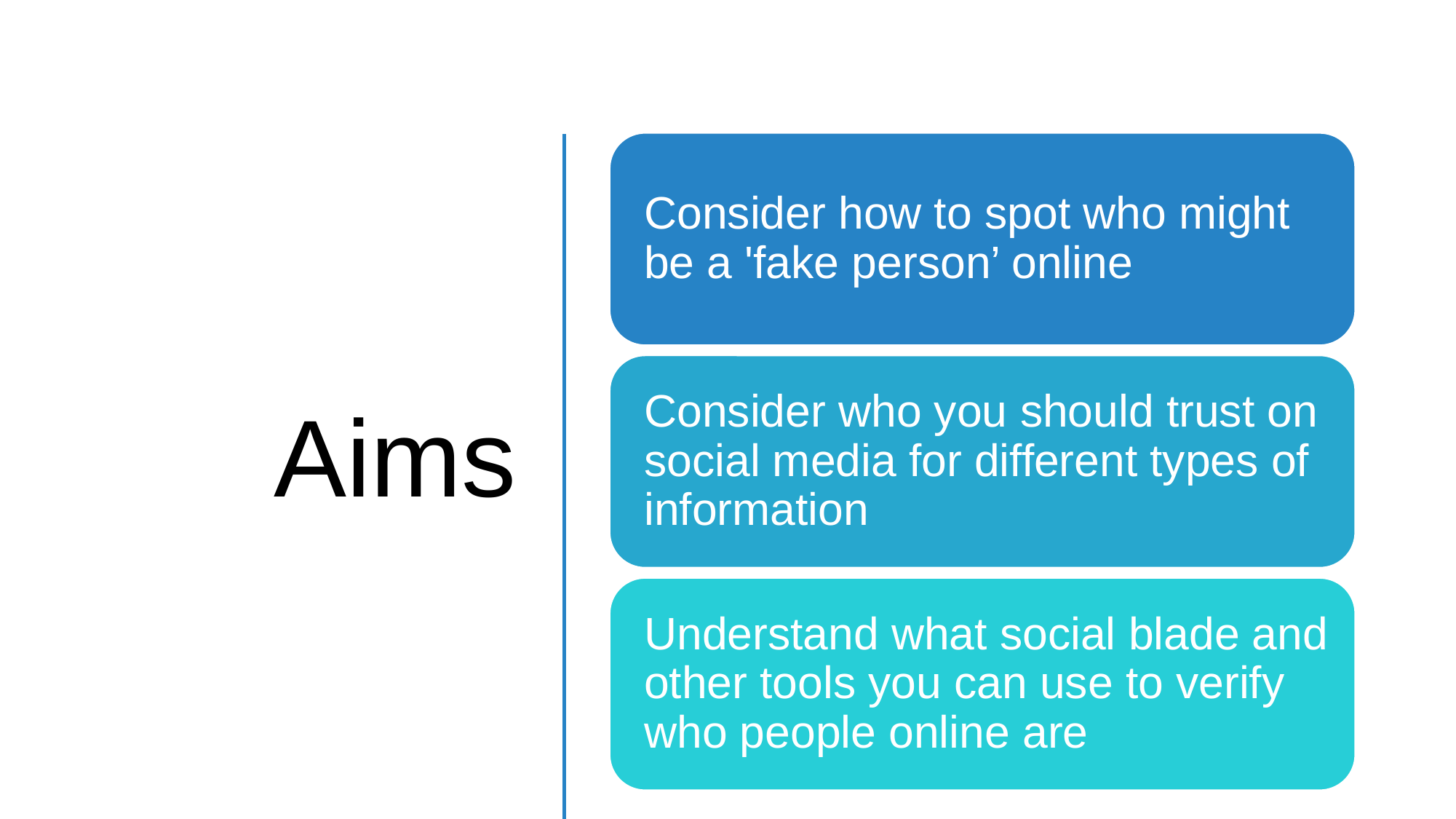

# Aims
Consider how to spot who might be a 'fake person’ online
Consider who you should trust on social media for different types of information
Understand what social blade and other tools you can use to verify who people online are